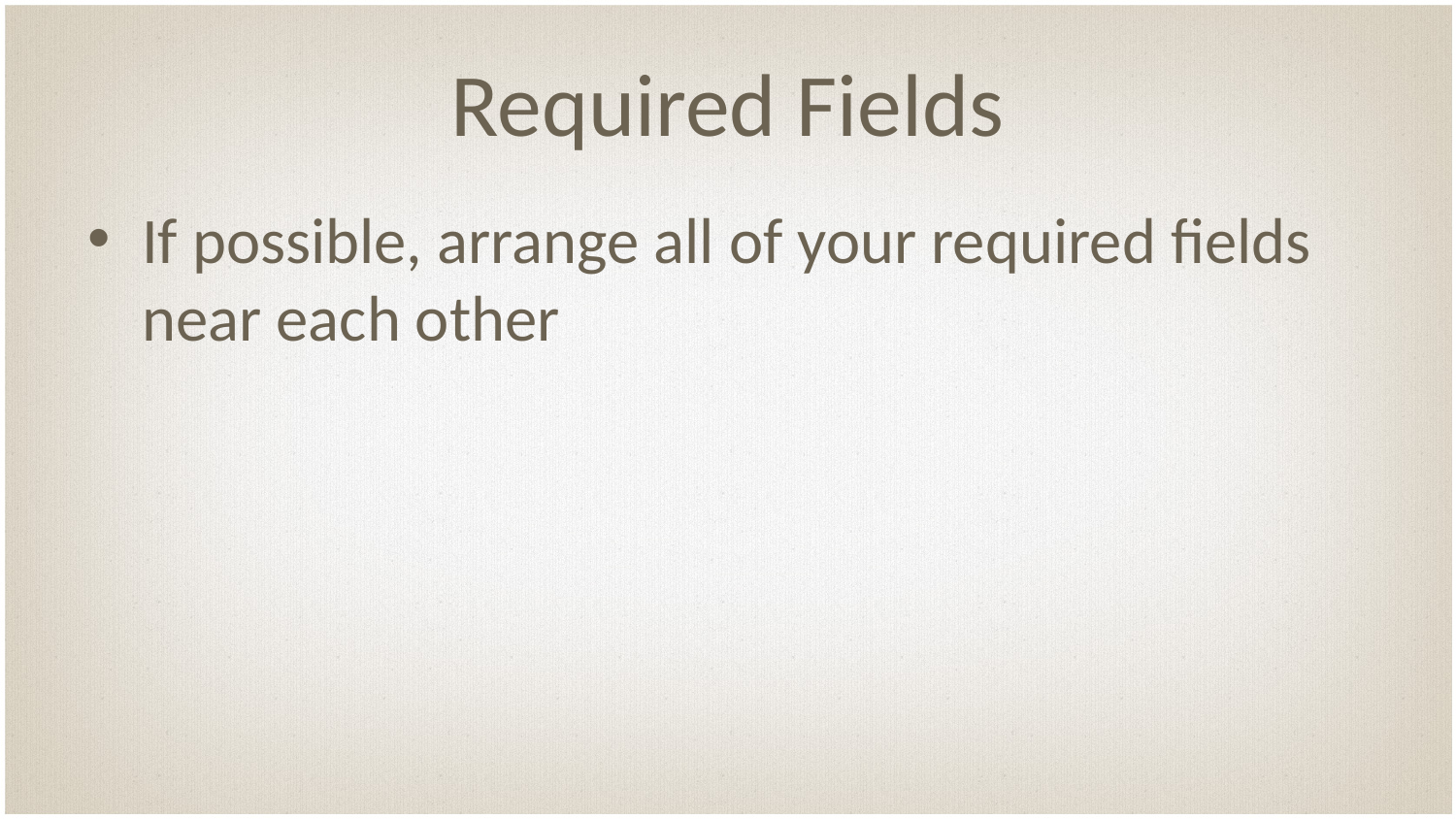

# Required Fields
If possible, arrange all of your required fields near each other